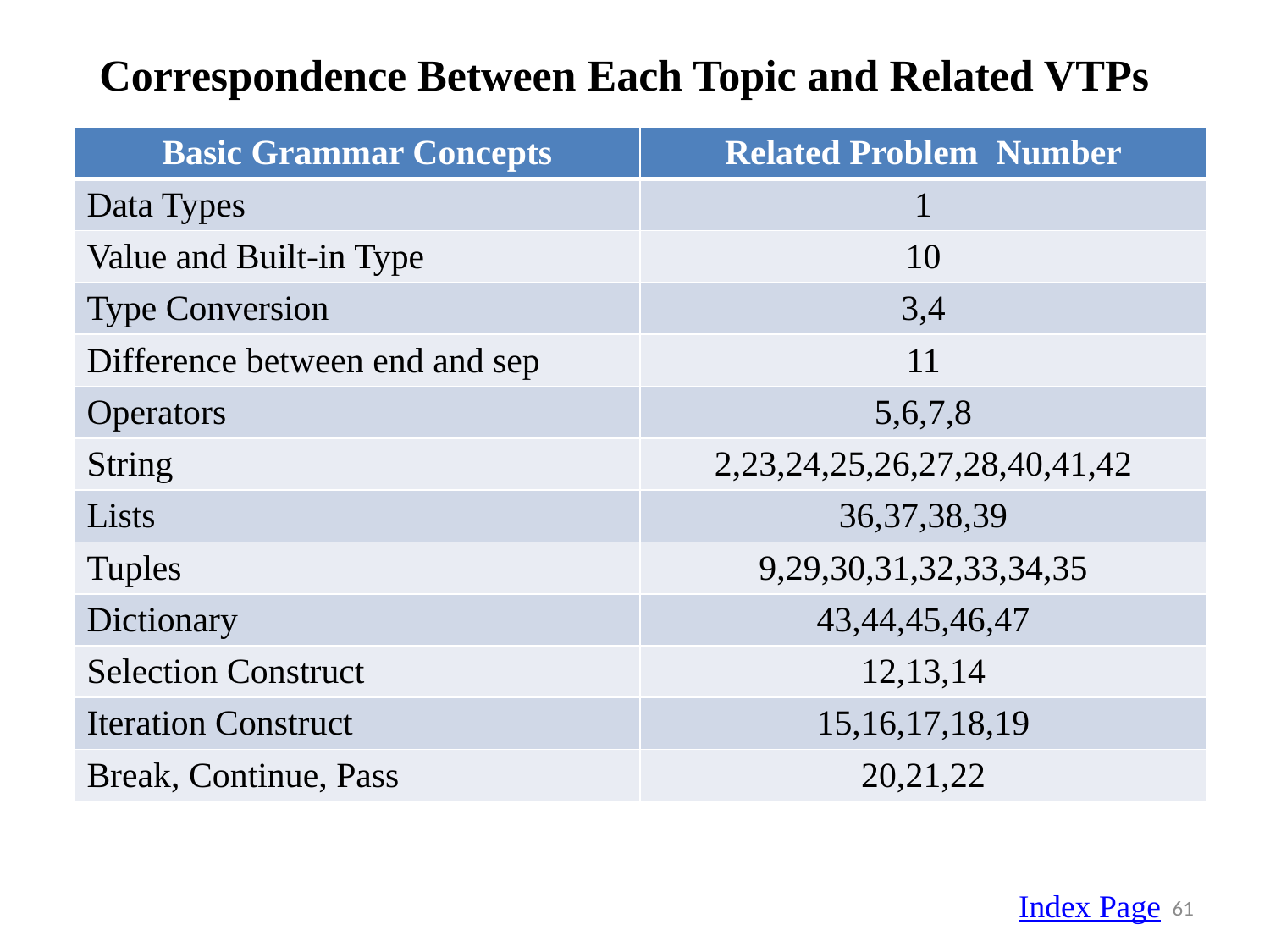

# Correspondence Between Each Topic and Related VTPs
| Basic Grammar Concepts | Related Problem Number |
| --- | --- |
| Data Types | 1 |
| Value and Built-in Type | 10 |
| Type Conversion | 3,4 |
| Difference between end and sep | 11 |
| Operators | 5,6,7,8 |
| String | 2,23,24,25,26,27,28,40,41,42 |
| Lists | 36,37,38,39 |
| Tuples | 9,29,30,31,32,33,34,35 |
| Dictionary | 43,44,45,46,47 |
| Selection Construct | 12,13,14 |
| Iteration Construct | 15,16,17,18,19 |
| Break, Continue, Pass | 20,21,22 |
Index Page
61